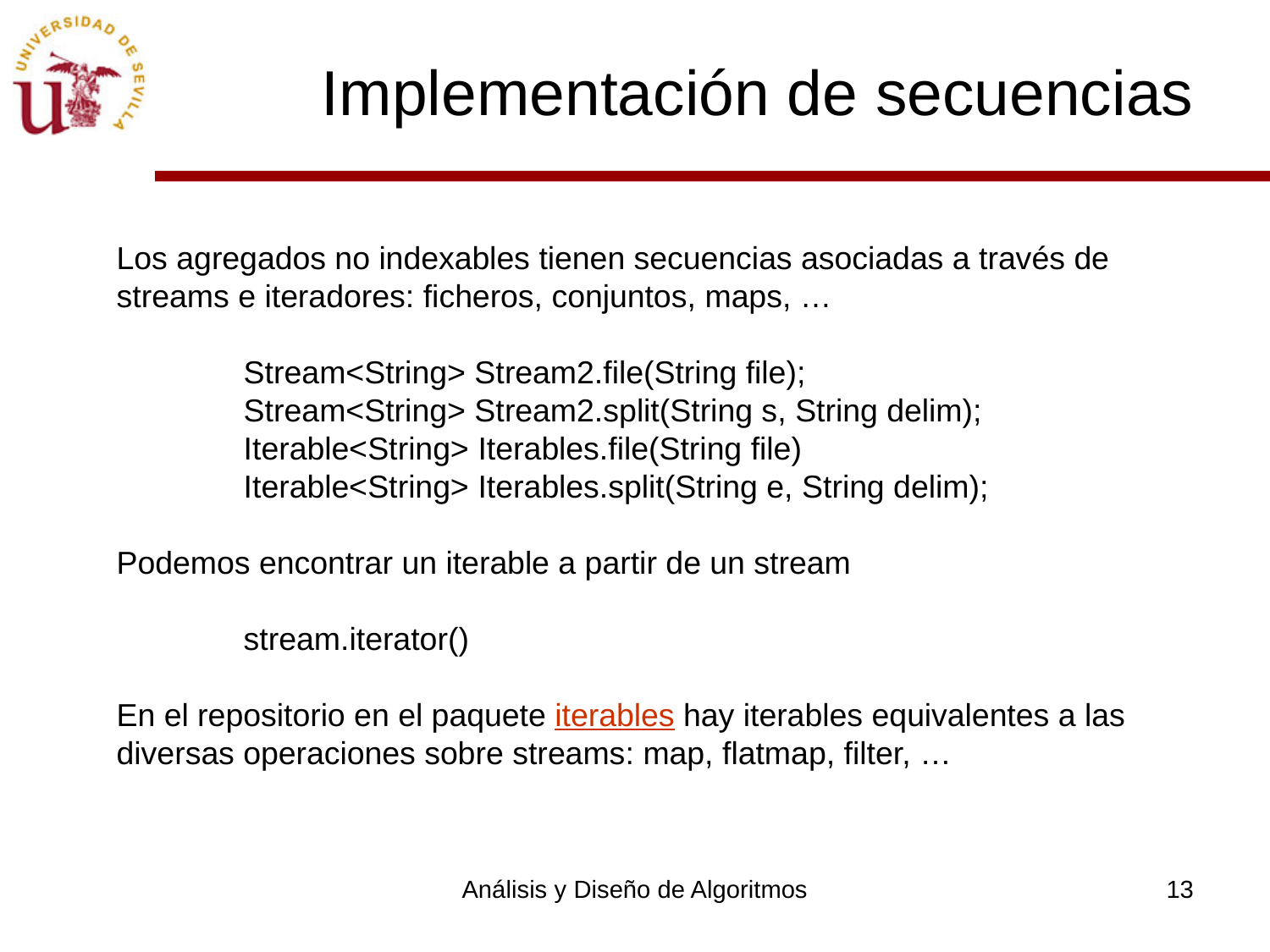

# Implementación de secuencias
Los agregados no indexables tienen secuencias asociadas a través de streams e iteradores: ficheros, conjuntos, maps, …

	Stream<String> Stream2.file(String file);
	Stream<String> Stream2.split(String s, String delim);
	Iterable<String> Iterables.file(String file)
	Iterable<String> Iterables.split(String e, String delim);

Podemos encontrar un iterable a partir de un stream

	stream.iterator()

En el repositorio en el paquete iterables hay iterables equivalentes a las diversas operaciones sobre streams: map, flatmap, filter, …

Análisis y Diseño de Algoritmos
13